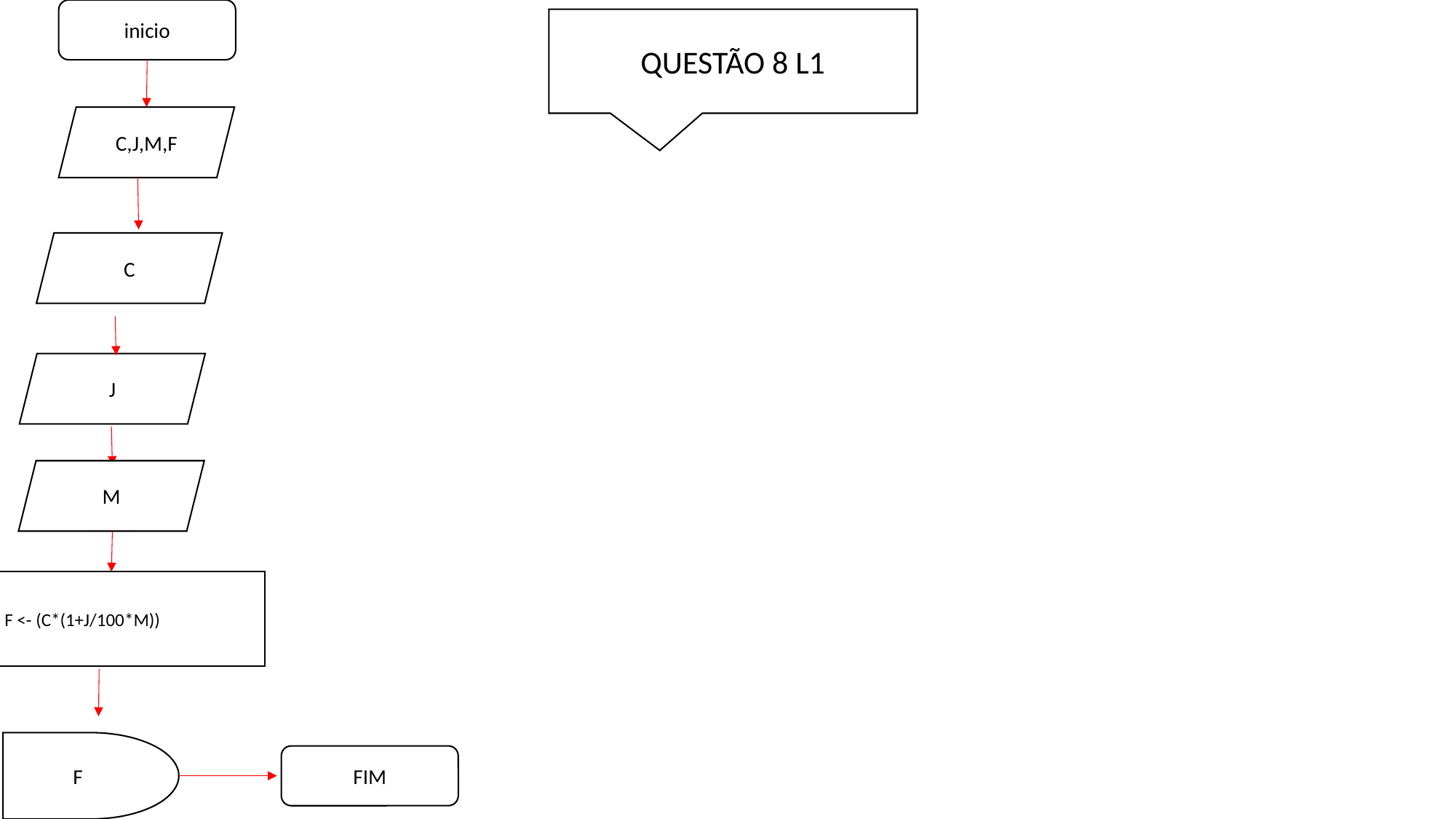

inicio
QUESTÃO 8 L1
C,J,M,F
C
J
M
F <- (C*(1+J/100*M))
F
FIM